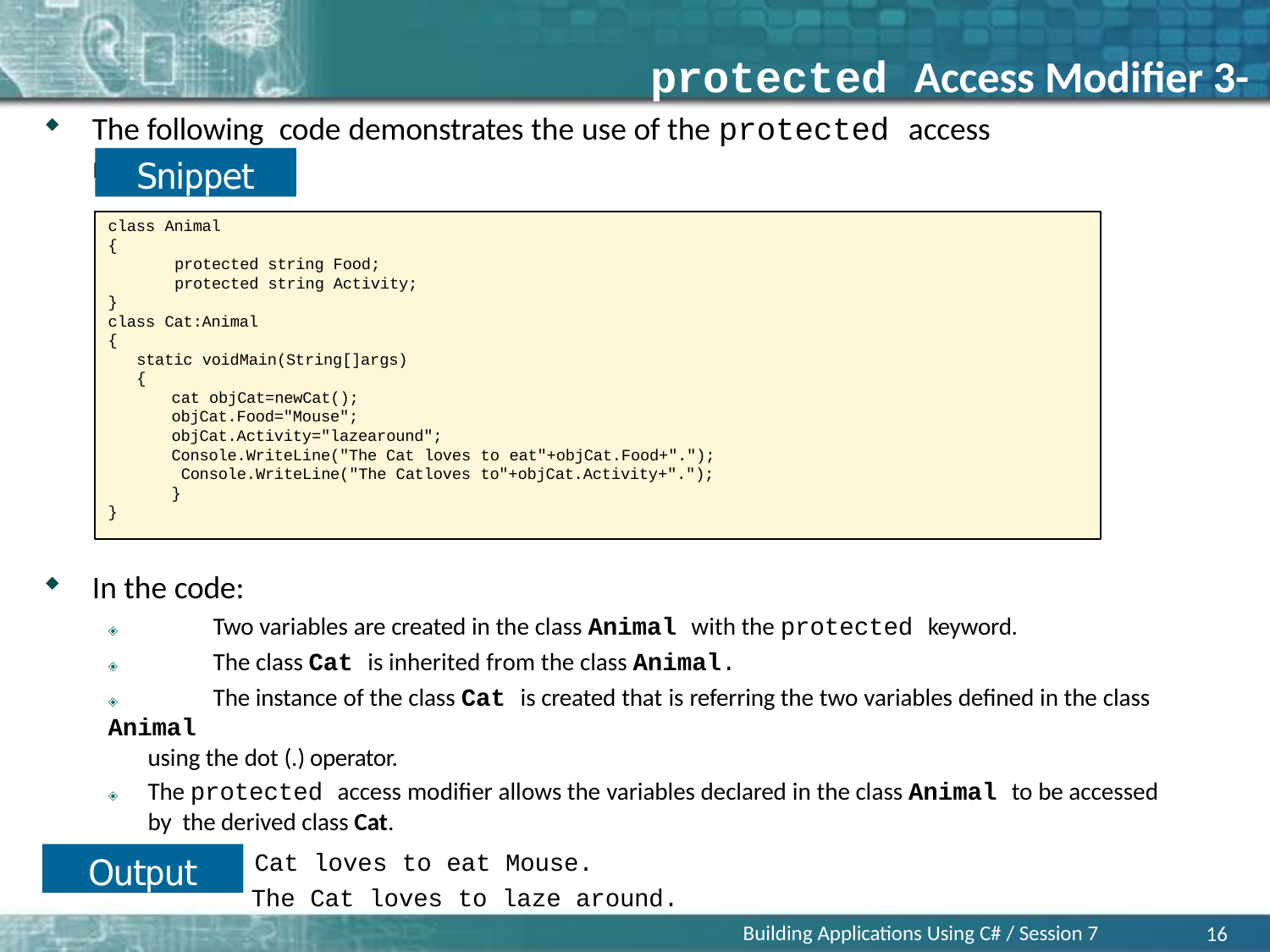

# protected Access Modifier 3-3
The following code demonstrates the use of the protected access modifier:
Snippet

class Animal
{
protected string Food;  protected string Activity;
}
class Cat:Animal
{
static voidMain(String[]args)
{
cat objCat=newCat();  objCat.Food="Mouse";  objCat.Activity="lazearound";
Console.WriteLine("The Cat loves to eat"+objCat.Food+".");  Console.WriteLine("The Catloves to"+objCat.Activity+".");
}
}
In the code:
🞛	Two variables are created in the class Animal with the protected keyword.
🞛	The class Cat is inherited from the class Animal.
🞛	The instance of the class Cat is created that is referring the two variables defined in the class Animal
using the dot (.) operator.
🞛	The protected access modifier allows the variables declared in the class Animal to be accessed by  the derived class Cat.
Cat loves to eat Mouse.
The Cat loves to laze around.
Output
The
Building Applications Using C# / Session 7
16